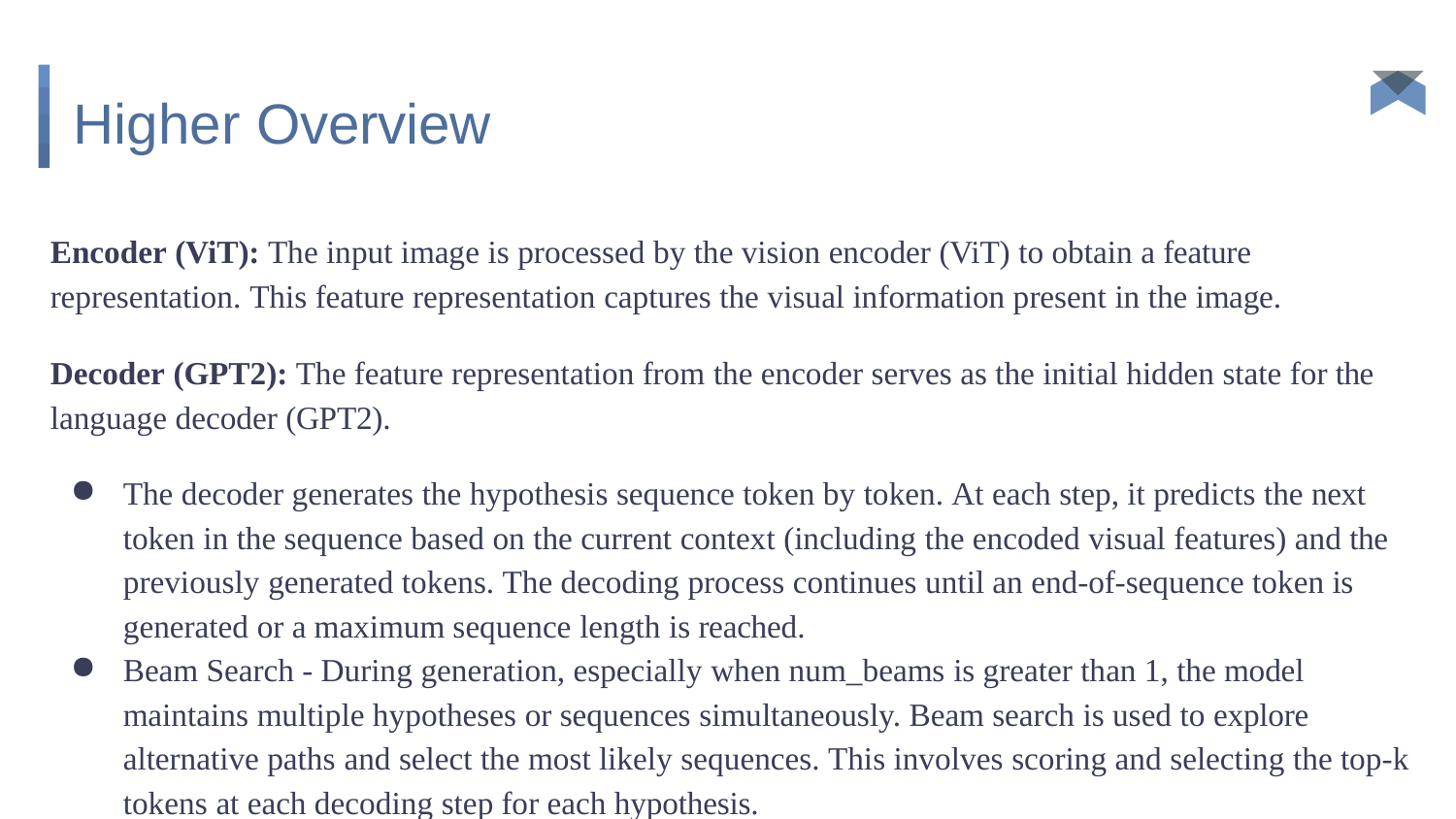

# Higher Overview
Encoder (ViT): The input image is processed by the vision encoder (ViT) to obtain a feature
representation. This feature representation captures the visual information present in the image.
Decoder (GPT2): The feature representation from the encoder serves as the initial hidden state for the language decoder (GPT2).
The decoder generates the hypothesis sequence token by token. At each step, it predicts the next token in the sequence based on the current context (including the encoded visual features) and the previously generated tokens. The decoding process continues until an end-of-sequence token is generated or a maximum sequence length is reached.
Beam Search - During generation, especially when num_beams is greater than 1, the model maintains multiple hypotheses or sequences simultaneously. Beam search is used to explore alternative paths and select the most likely sequences. This involves scoring and selecting the top-k tokens at each decoding step for each hypothesis.